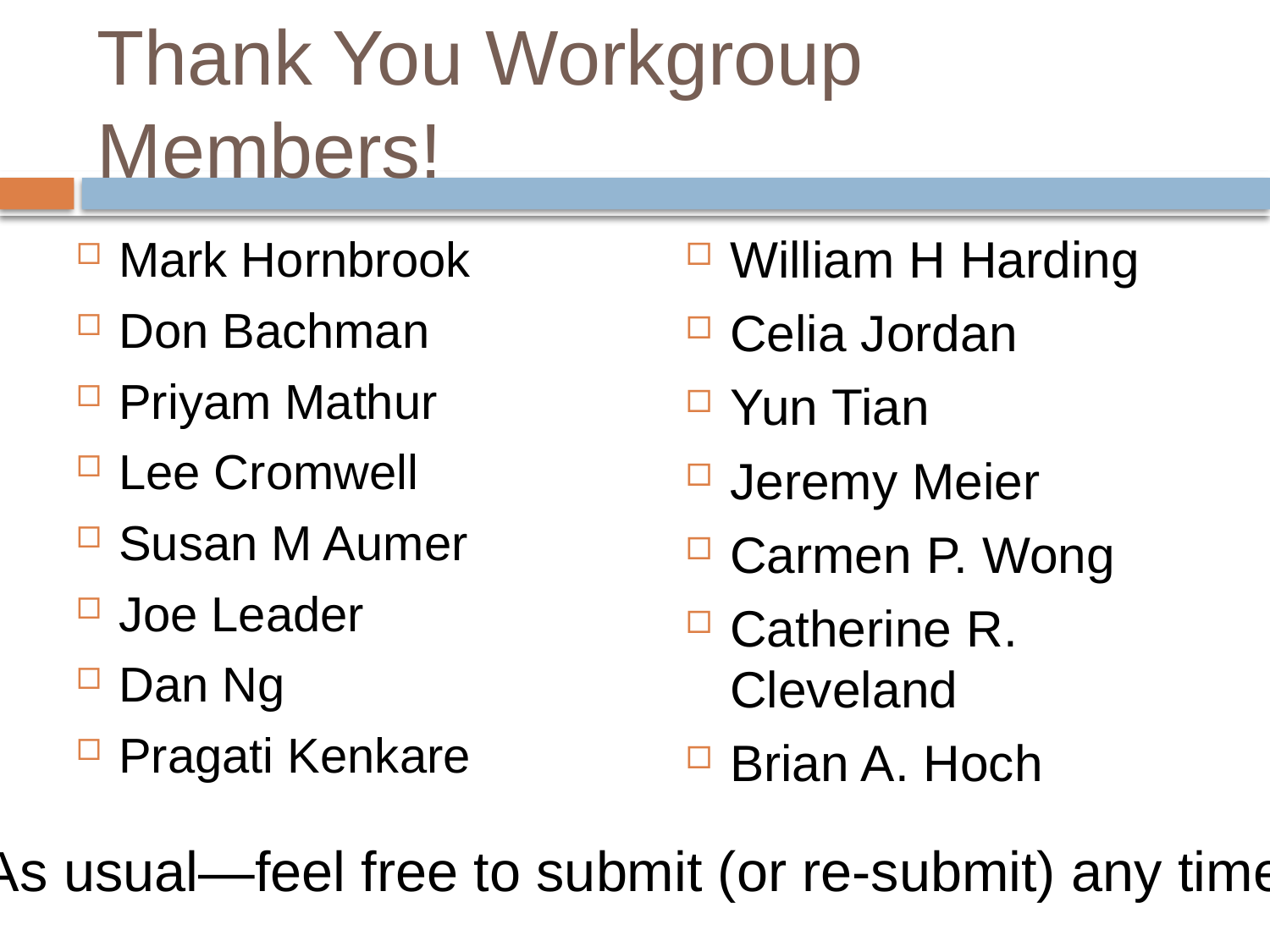

# Thank You Workgroup Members!
William H Harding
Celia Jordan
Yun Tian
Jeremy Meier
Carmen P. Wong
Catherine R. Cleveland
Brian A. Hoch

Mark Hornbrook
Don Bachman
Priyam Mathur
Lee Cromwell
Susan M Aumer
Joe Leader
Dan Ng
Pragati Kenkare
As usual—feel free to submit (or re-submit) any time!